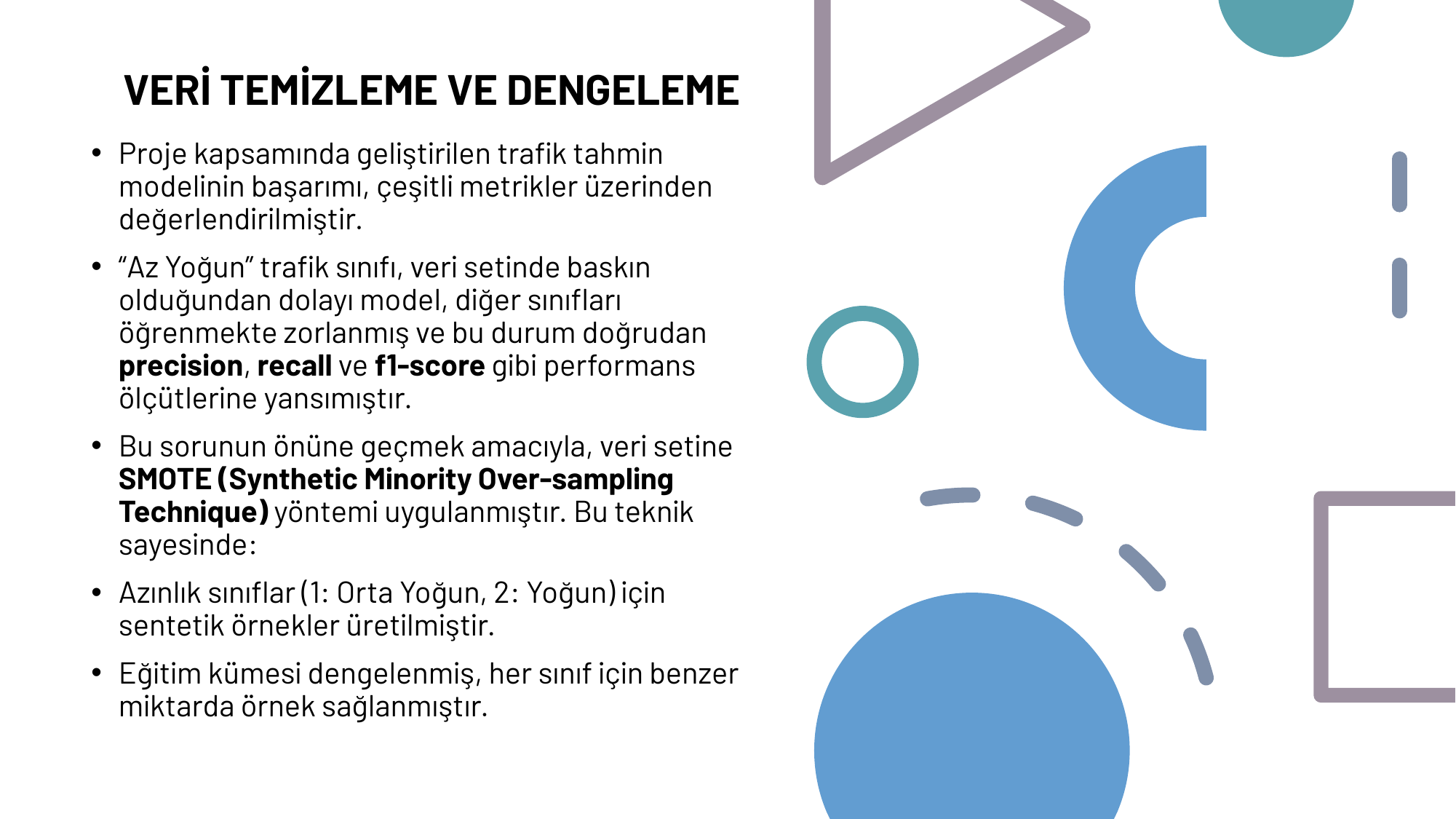

VERİ TEMİZLEME VE DENGELEME
Proje kapsamında geliştirilen trafik tahmin modelinin başarımı, çeşitli metrikler üzerinden değerlendirilmiştir.
“Az Yoğun” trafik sınıfı, veri setinde baskın olduğundan dolayı model, diğer sınıfları öğrenmekte zorlanmış ve bu durum doğrudan precision, recall ve f1-score gibi performans ölçütlerine yansımıştır.
Bu sorunun önüne geçmek amacıyla, veri setine SMOTE (Synthetic Minority Over-sampling Technique) yöntemi uygulanmıştır. Bu teknik sayesinde:
Azınlık sınıflar (1: Orta Yoğun, 2: Yoğun) için sentetik örnekler üretilmiştir.
Eğitim kümesi dengelenmiş, her sınıf için benzer miktarda örnek sağlanmıştır.